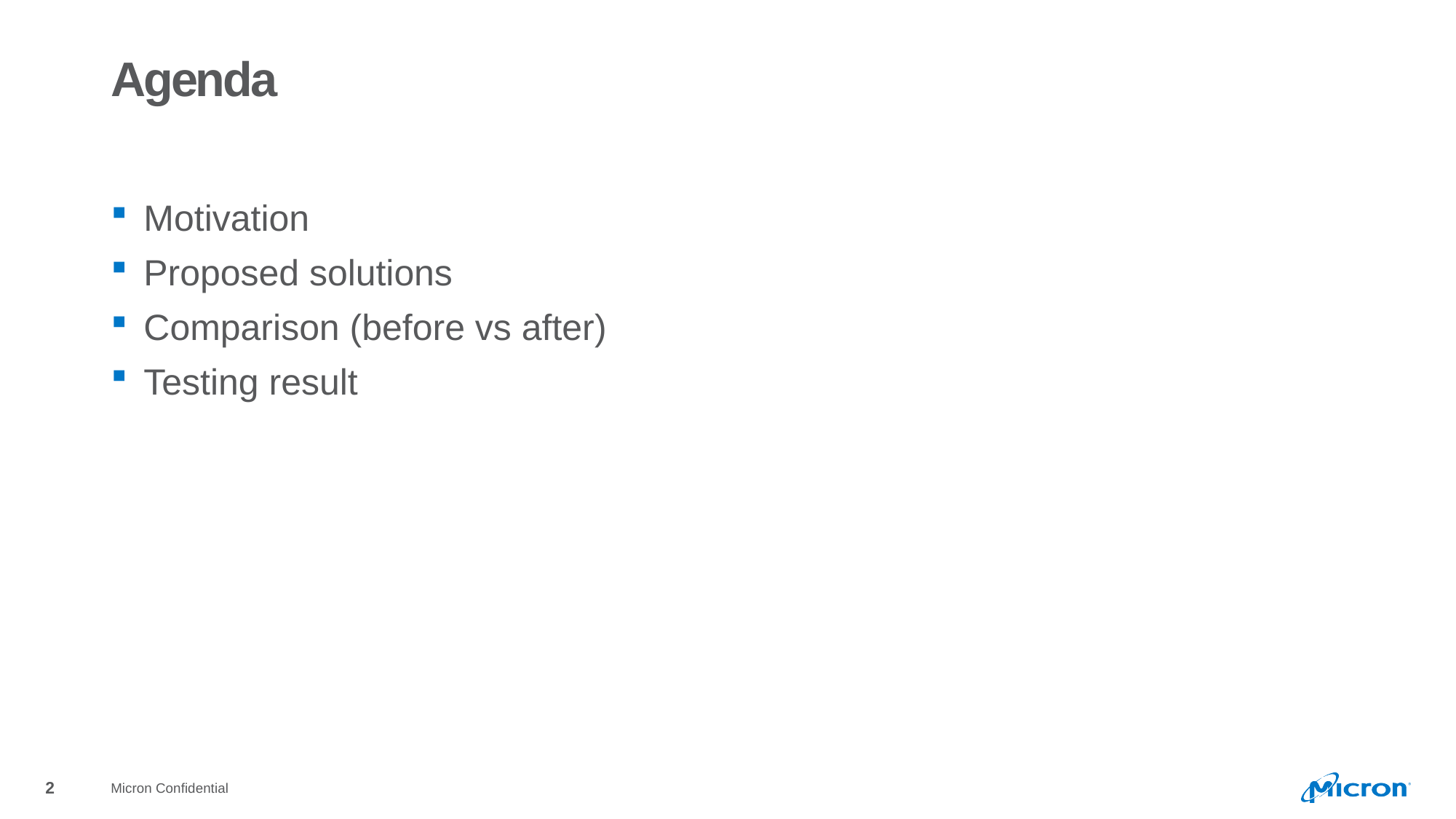

# Agenda

Motivation
Proposed solutions
Comparison (before vs after)
Testing result

Micron Confidential
2